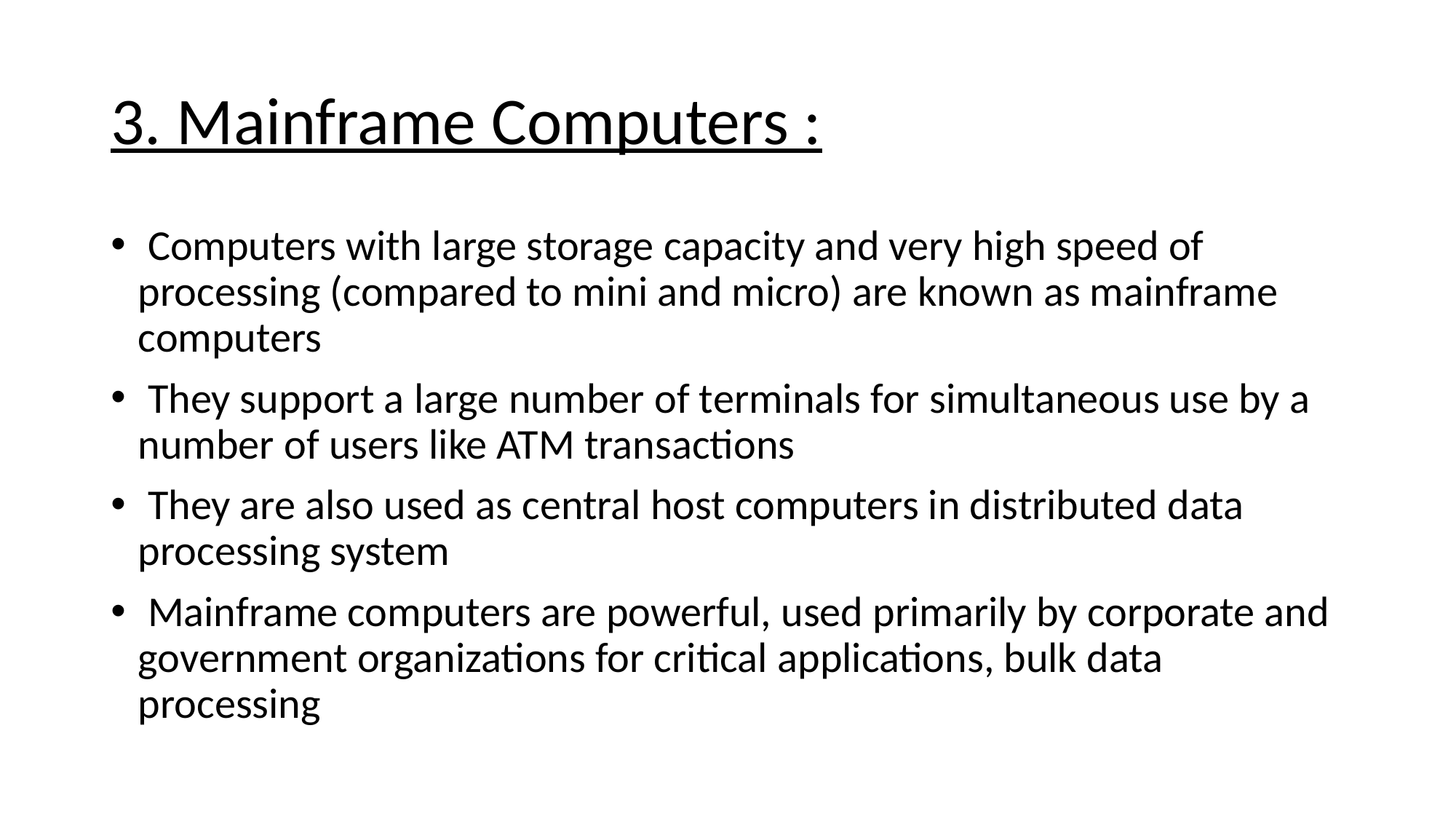

# 3. Mainframe Computers :
 Computers with large storage capacity and very high speed of processing (compared to mini and micro) are known as mainframe computers
 They support a large number of terminals for simultaneous use by a number of users like ATM transactions
 They are also used as central host computers in distributed data processing system
 Mainframe computers are powerful, used primarily by corporate and government organizations for critical applications, bulk data processing